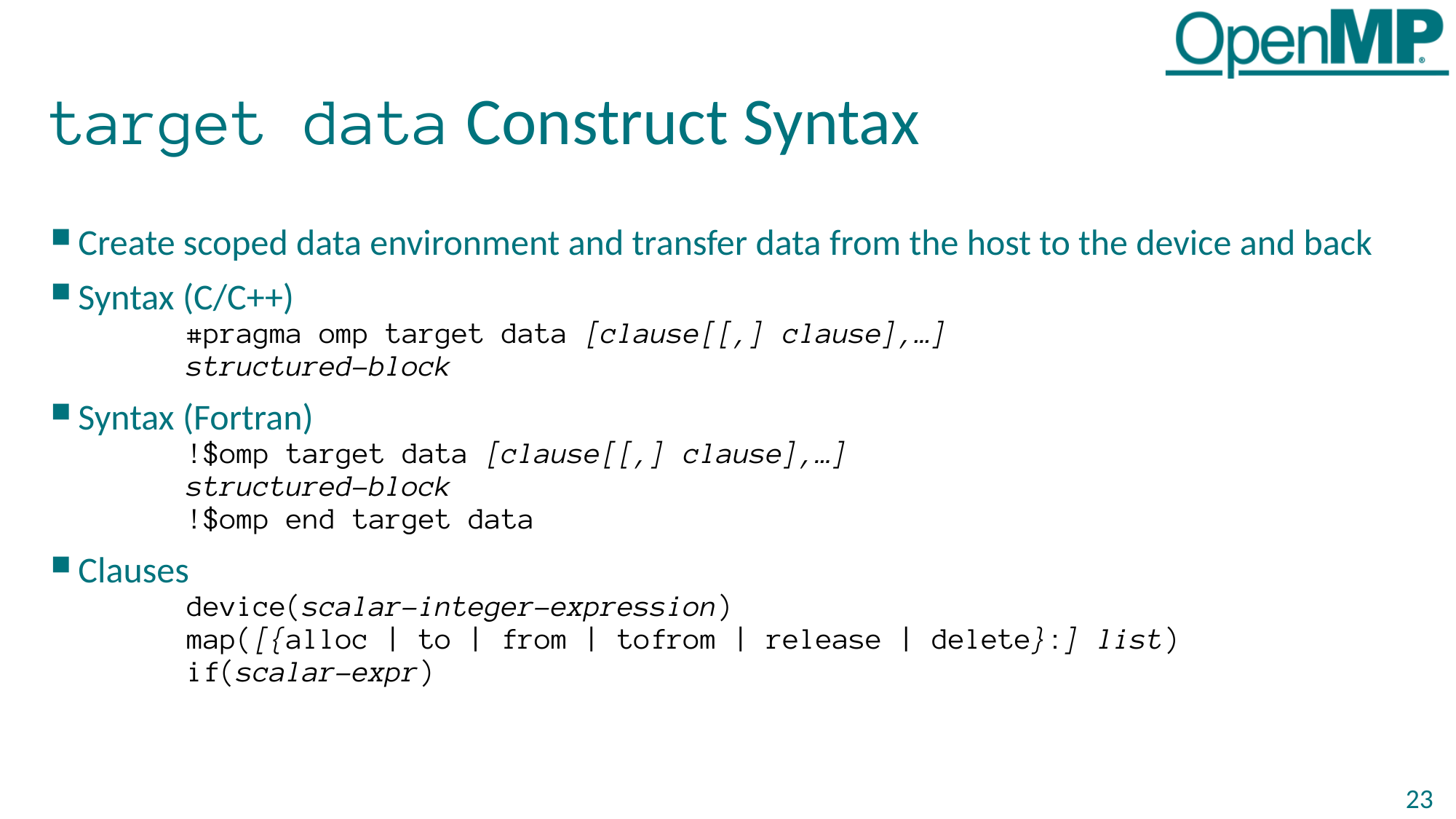

# target data Construct Syntax
Create scoped data environment and transfer data from the host to the device and back
Syntax (C/C++)
	#pragma omp target data [clause[[,] clause],…]
	structured-block
Syntax (Fortran)
	!$omp target data [clause[[,] clause],…]
	structured-block
	!$omp end target data
Clauses
	device(scalar-integer-expression)
	map([{alloc | to | from | tofrom | release | delete}:] list)
	if(scalar-expr)
23